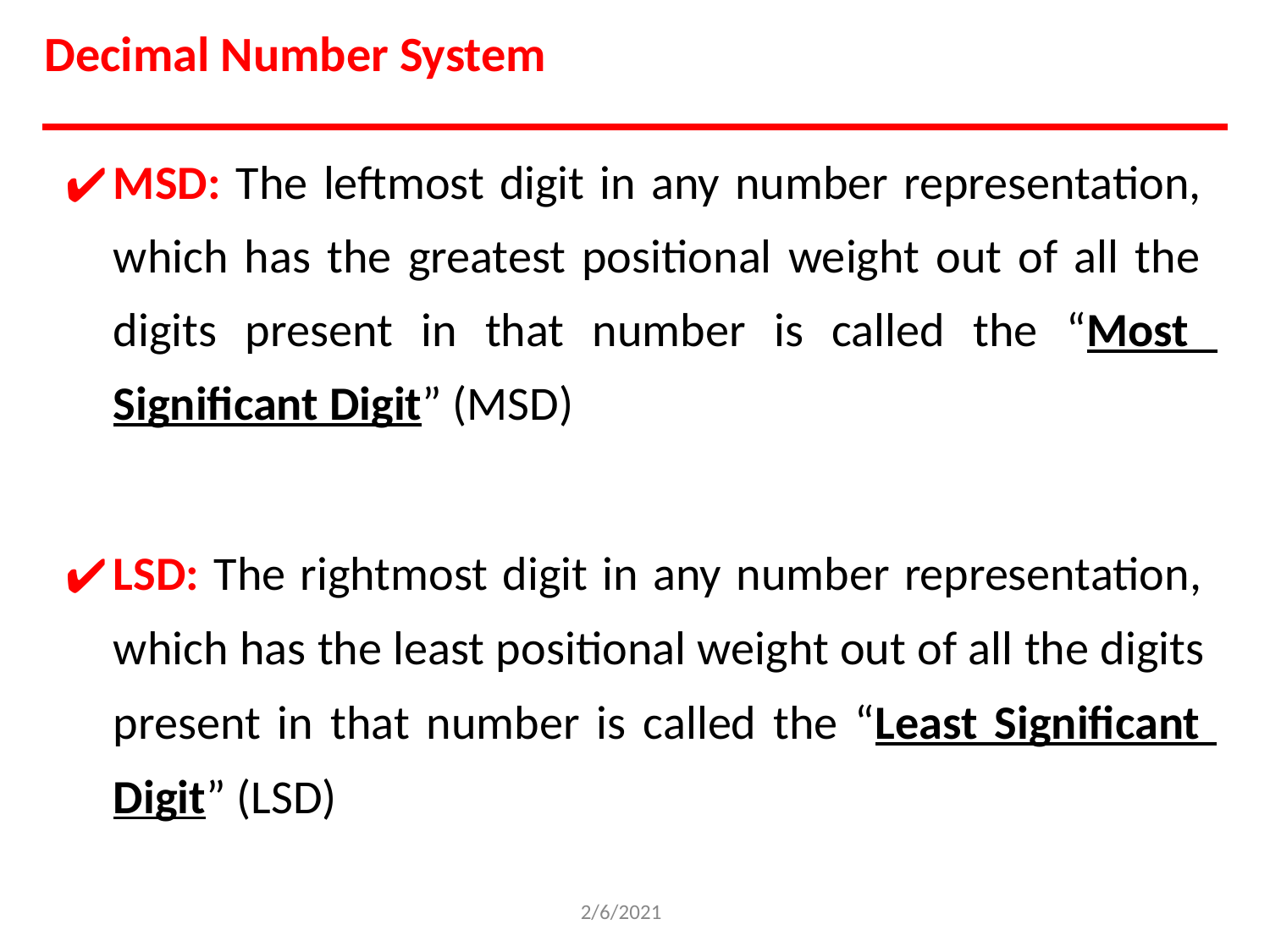

# Decimal Number System

MSD: The leftmost digit in any number representation,  which has the greatest positional weight out of all the  digits present in that number is called the “Most  Significant Digit” (MSD)

LSD: The rightmost digit in any number representation,  which has the least positional weight out of all the digits  present in that number is called the “Least Significant  Digit” (LSD)
2/6/2021